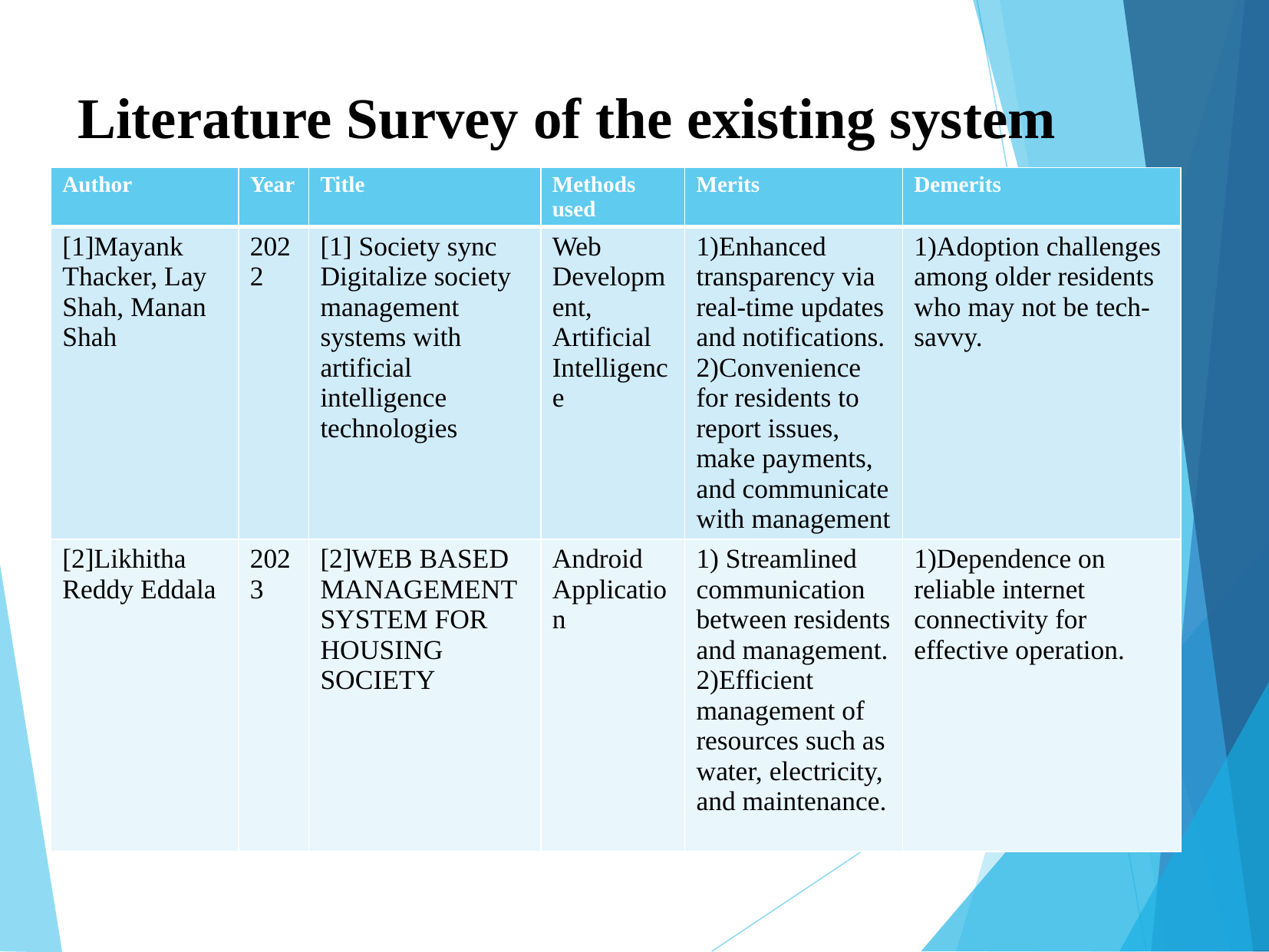

Literature Survey of the existing system

| Author | Year | Title | Methods used | Merits | Demerits |
| --- | --- | --- | --- | --- | --- |
| [1]Mayank Thacker, Lay Shah, Manan Shah | 2022 | [1] Society sync Digitalize society management systems with artificial intelligence technologies | Web Development, Artificial Intelligence | 1)Enhanced transparency via real-time updates and notifications. 2)Convenience for residents to report issues, make payments, and communicate with management | 1)Adoption challenges among older residents who may not be tech-savvy. |
| [2]Likhitha Reddy Eddala | 2023 | [2]WEB BASED MANAGEMENT SYSTEM FOR HOUSING SOCIETY | Android Application | 1) Streamlined communication between residents and management. 2)Efficient management of resources such as water, electricity, and maintenance. | 1)Dependence on reliable internet connectivity for effective operation. |